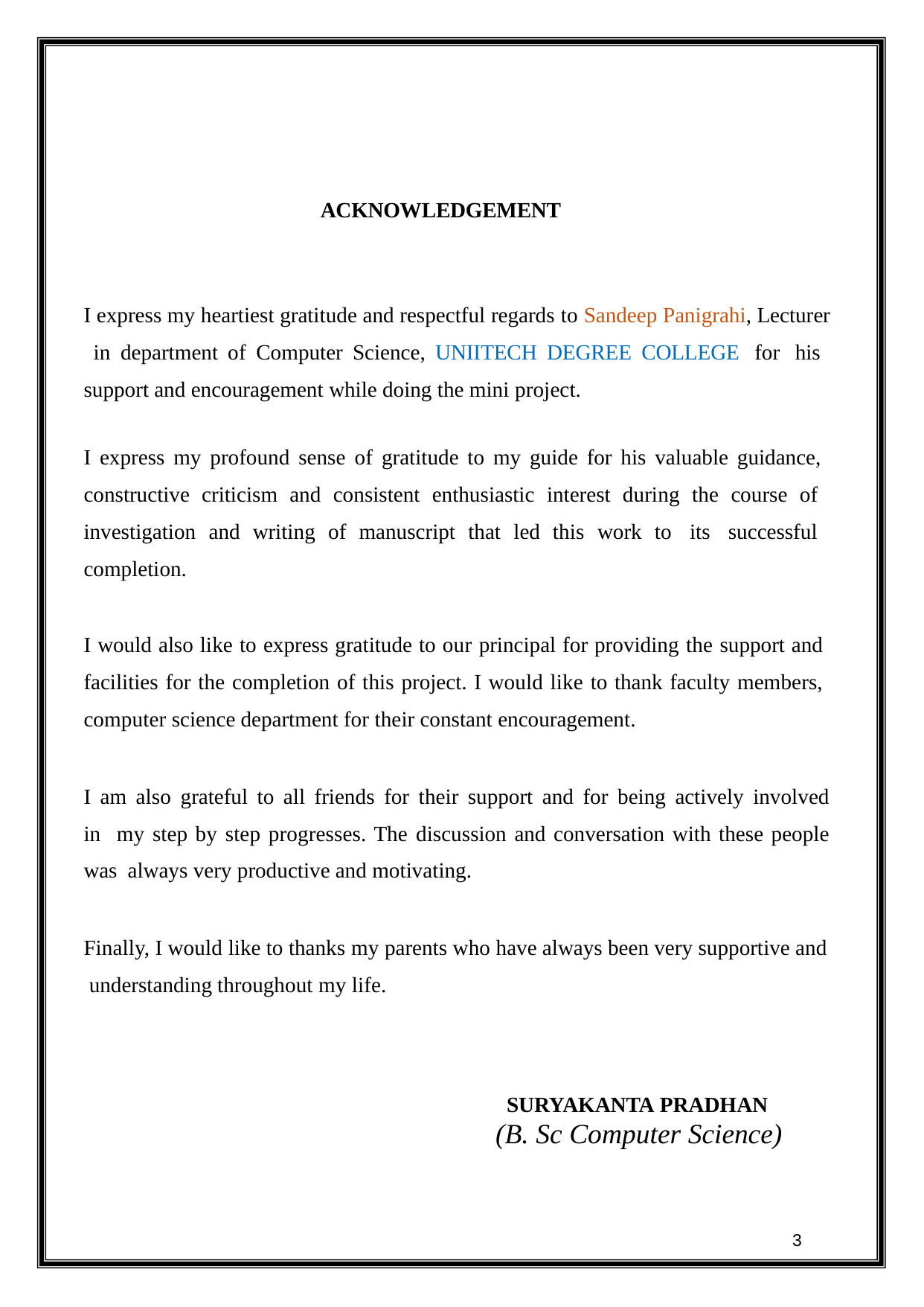

ACKNOWLEDGEMENT

I express my heartiest gratitude and respectful regards to Sandeep Panigrahi, Lecturer  in department of Computer Science, UNIITECH DEGREE COLLEGE for his  support and encouragement while doing the mini project.

I express my profound sense of gratitude to my guide for his valuable guidance,  constructive criticism and consistent enthusiastic interest during the course of  investigation and writing of manuscript that led this work to its successful  completion.

I would also like to express gratitude to our principal for providing the support and  facilities for the completion of this project. I would like to thank faculty members,  computer science department for their constant encouragement.

I am also grateful to all friends for their support and for being actively involved in  my step by step progresses. The discussion and conversation with these people was  always very productive and motivating.

Finally, I would like to thanks my parents who have always been very supportive and  understanding throughout my life.
SURYAKANTA PRADHAN
(B. Sc Computer Science)
3